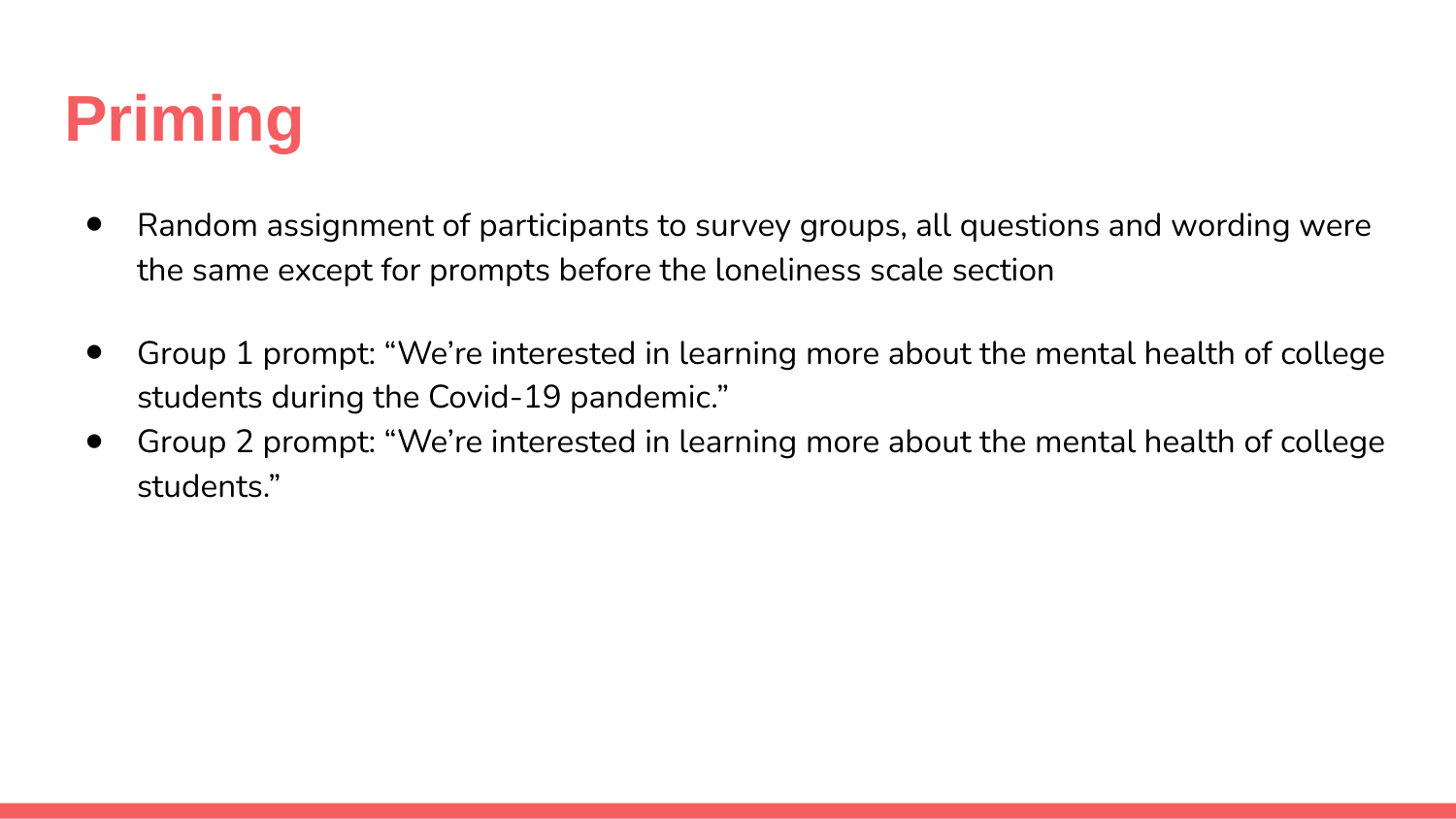

# Priming
Random assignment of participants to survey groups, all questions and wording were the same except for prompts before the loneliness scale section

Group 1 prompt: “We’re interested in learning more about the mental health of college students during the Covid-19 pandemic.”
Group 2 prompt: “We’re interested in learning more about the mental health of college students.”